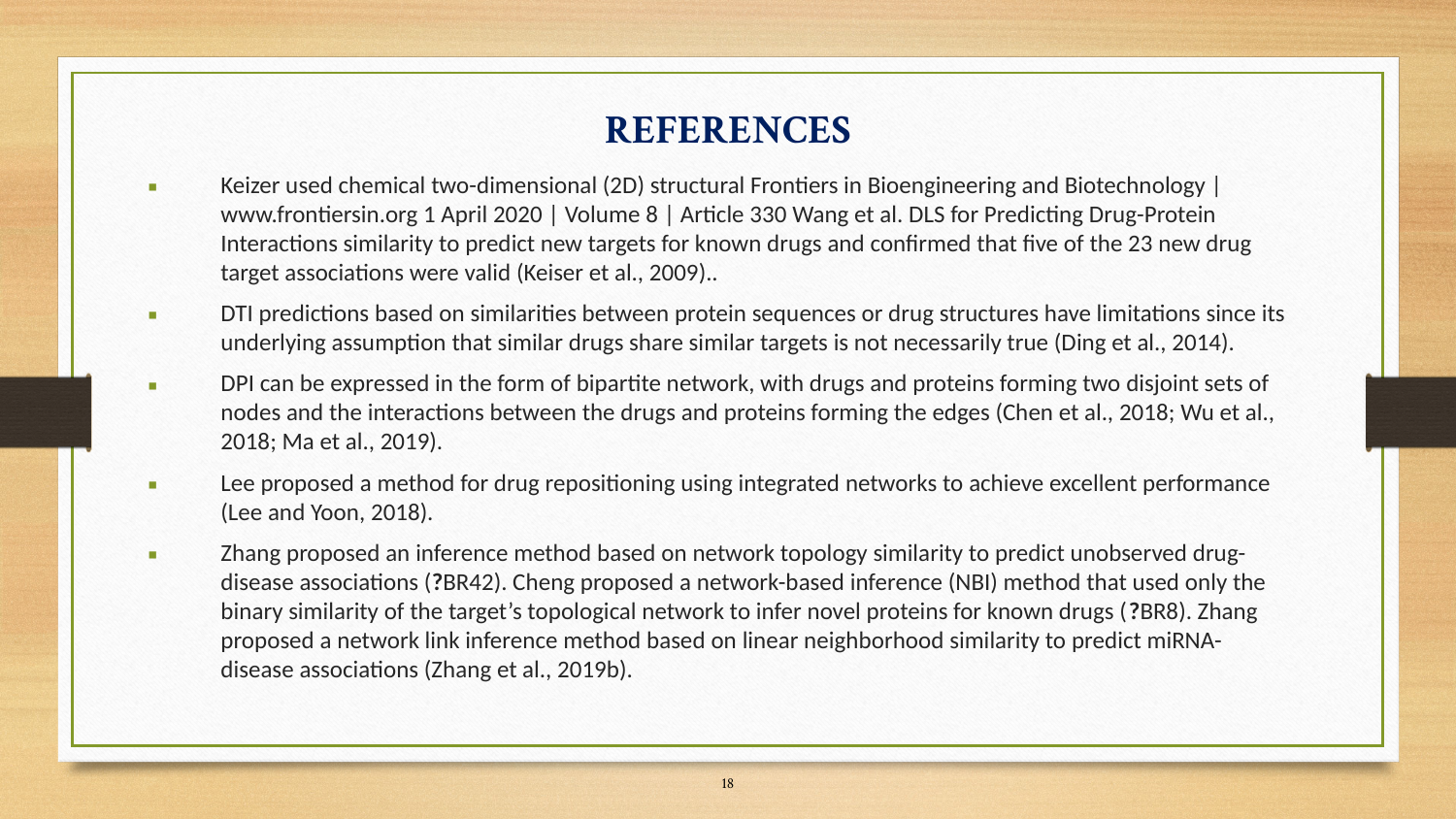

# REFERENCES
Keizer used chemical two-dimensional (2D) structural Frontiers in Bioengineering and Biotechnology | www.frontiersin.org 1 April 2020 | Volume 8 | Article 330 Wang et al. DLS for Predicting Drug-Protein Interactions similarity to predict new targets for known drugs and confirmed that five of the 23 new drug target associations were valid (Keiser et al., 2009)..
DTI predictions based on similarities between protein sequences or drug structures have limitations since its underlying assumption that similar drugs share similar targets is not necessarily true (Ding et al., 2014).
DPI can be expressed in the form of bipartite network, with drugs and proteins forming two disjoint sets of nodes and the interactions between the drugs and proteins forming the edges (Chen et al., 2018; Wu et al., 2018; Ma et al., 2019).
Lee proposed a method for drug repositioning using integrated networks to achieve excellent performance (Lee and Yoon, 2018).
Zhang proposed an inference method based on network topology similarity to predict unobserved drug-disease associations (?BR42). Cheng proposed a network-based inference (NBI) method that used only the binary similarity of the target’s topological network to infer novel proteins for known drugs (?BR8). Zhang proposed a network link inference method based on linear neighborhood similarity to predict miRNA-disease associations (Zhang et al., 2019b).

18